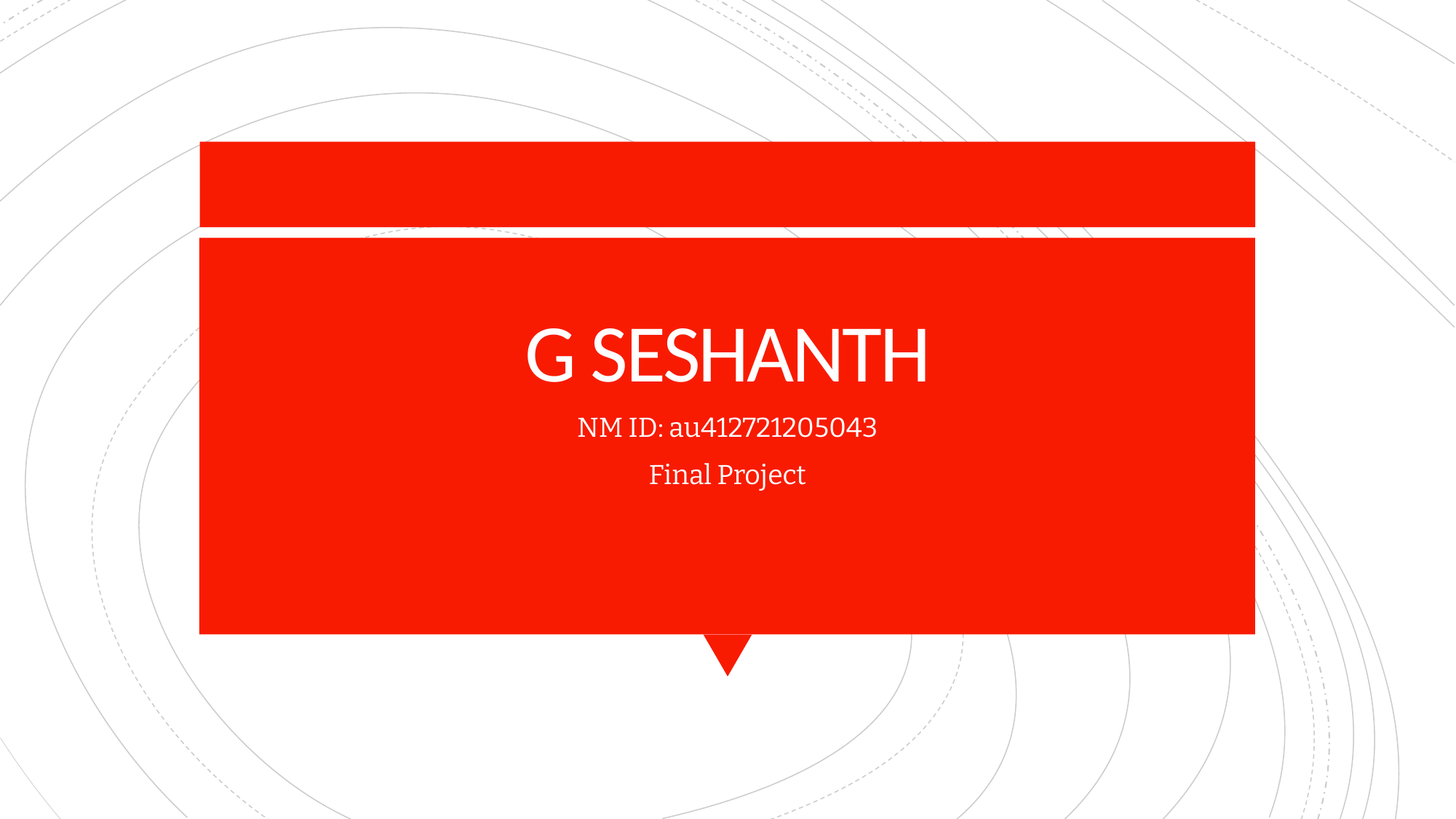

# G SESHANTH
NM ID: au412721205043
Final Project